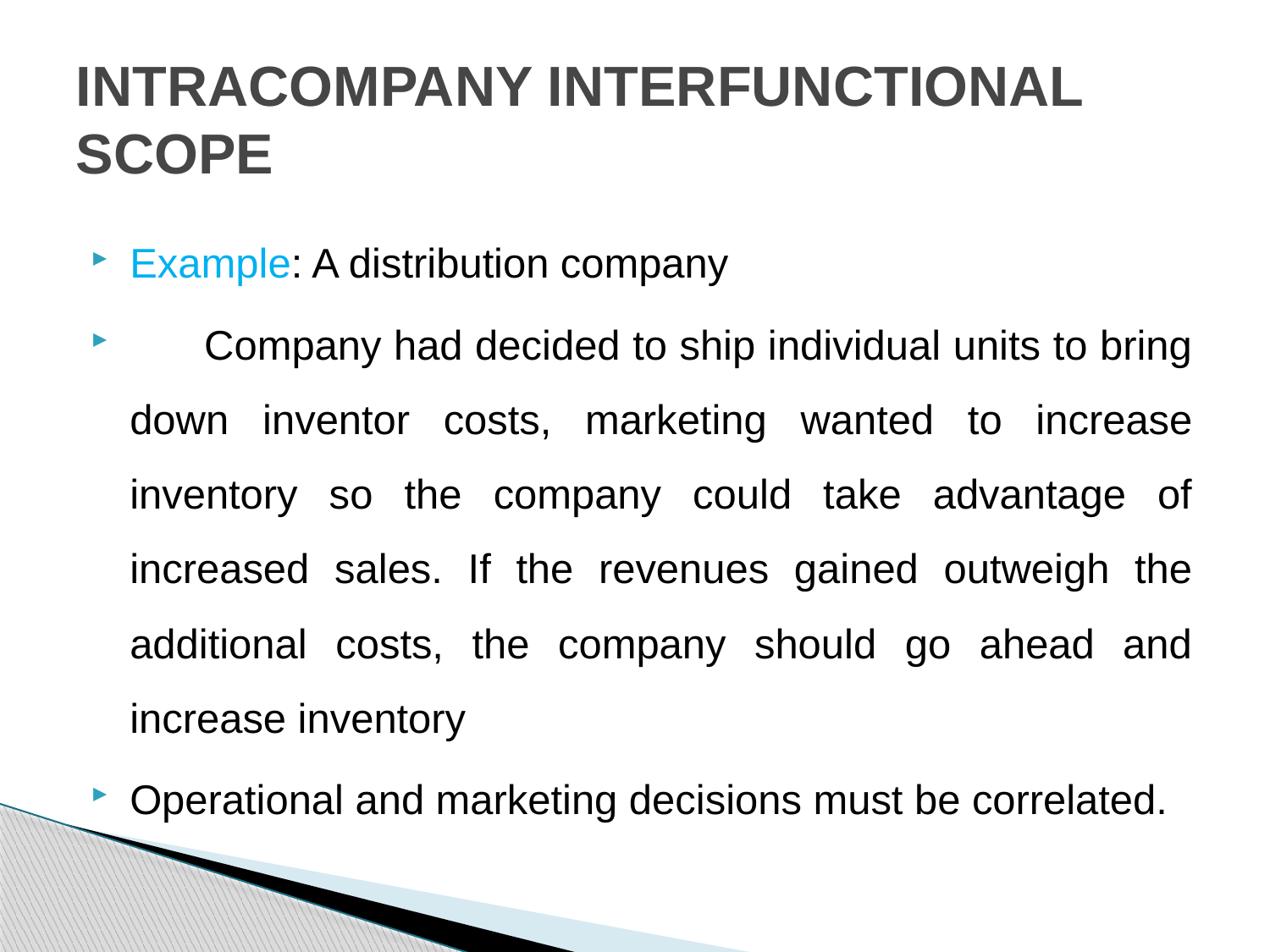

# INTRACOMPANY INTERFUNCTIONAL SCOPE
Example: A distribution company
      Company had decided to ship individual units to bring down inventor costs, marketing wanted to increase inventory so the company could take advantage of increased sales. If the revenues gained outweigh the additional costs, the company should go ahead and increase inventory
Operational and marketing decisions must be correlated.